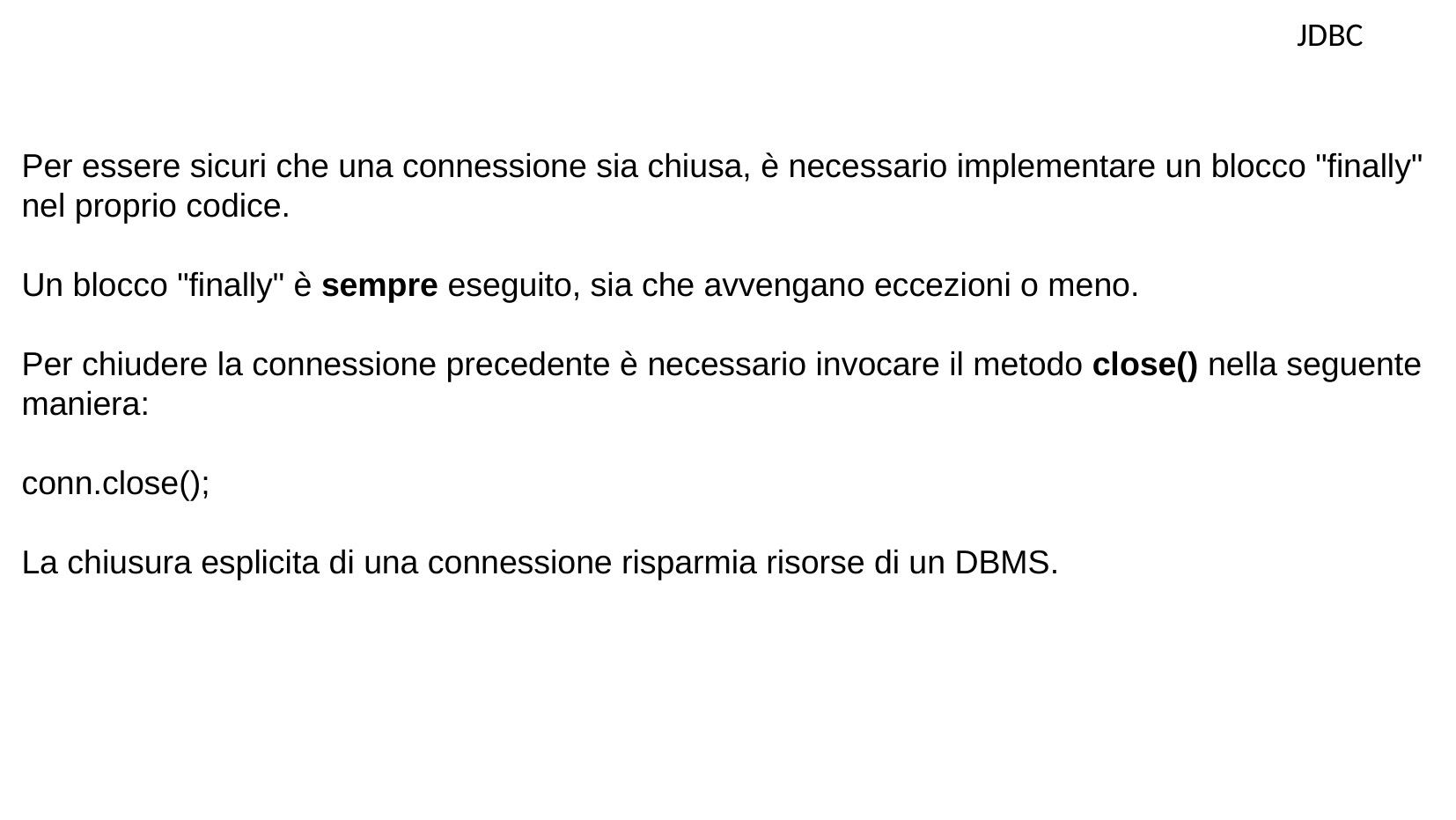

JDBC
Per essere sicuri che una connessione sia chiusa, è necessario implementare un blocco "finally" nel proprio codice.

Un blocco "finally" è sempre eseguito, sia che avvengano eccezioni o meno.

Per chiudere la connessione precedente è necessario invocare il metodo close() nella seguente maniera:

conn.close();

La chiusura esplicita di una connessione risparmia risorse di un DBMS.